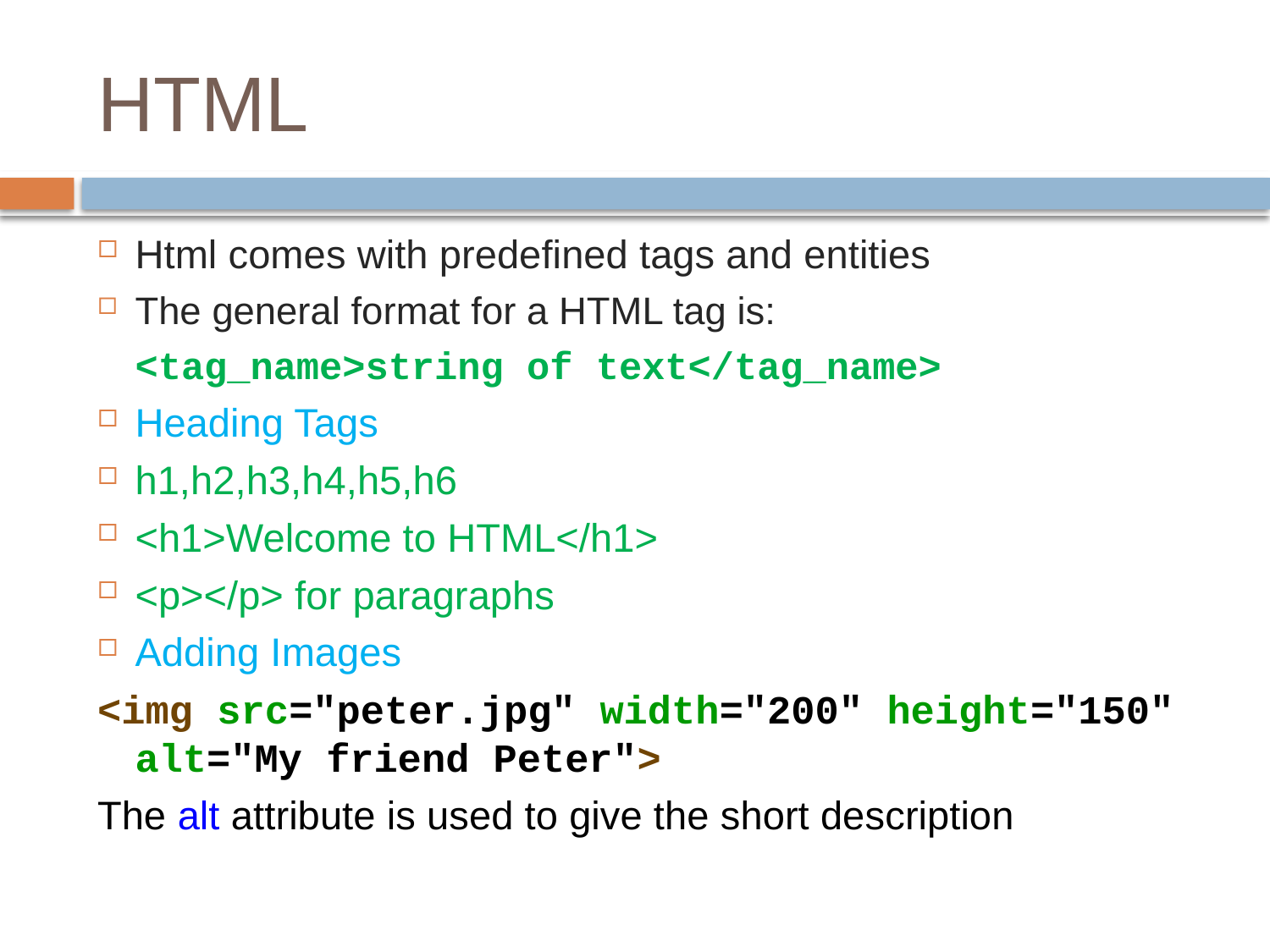

# HTML
Html comes with predefined tags and entities
The general format for a HTML tag is:
	<tag_name>string of text</tag_name>
Heading Tags
h1,h2,h3,h4,h5,h6
<h1>Welcome to HTML</h1>
<p></p> for paragraphs
Adding Images
<img src="peter.jpg" width="200" height="150" alt="My friend Peter">
The alt attribute is used to give the short description